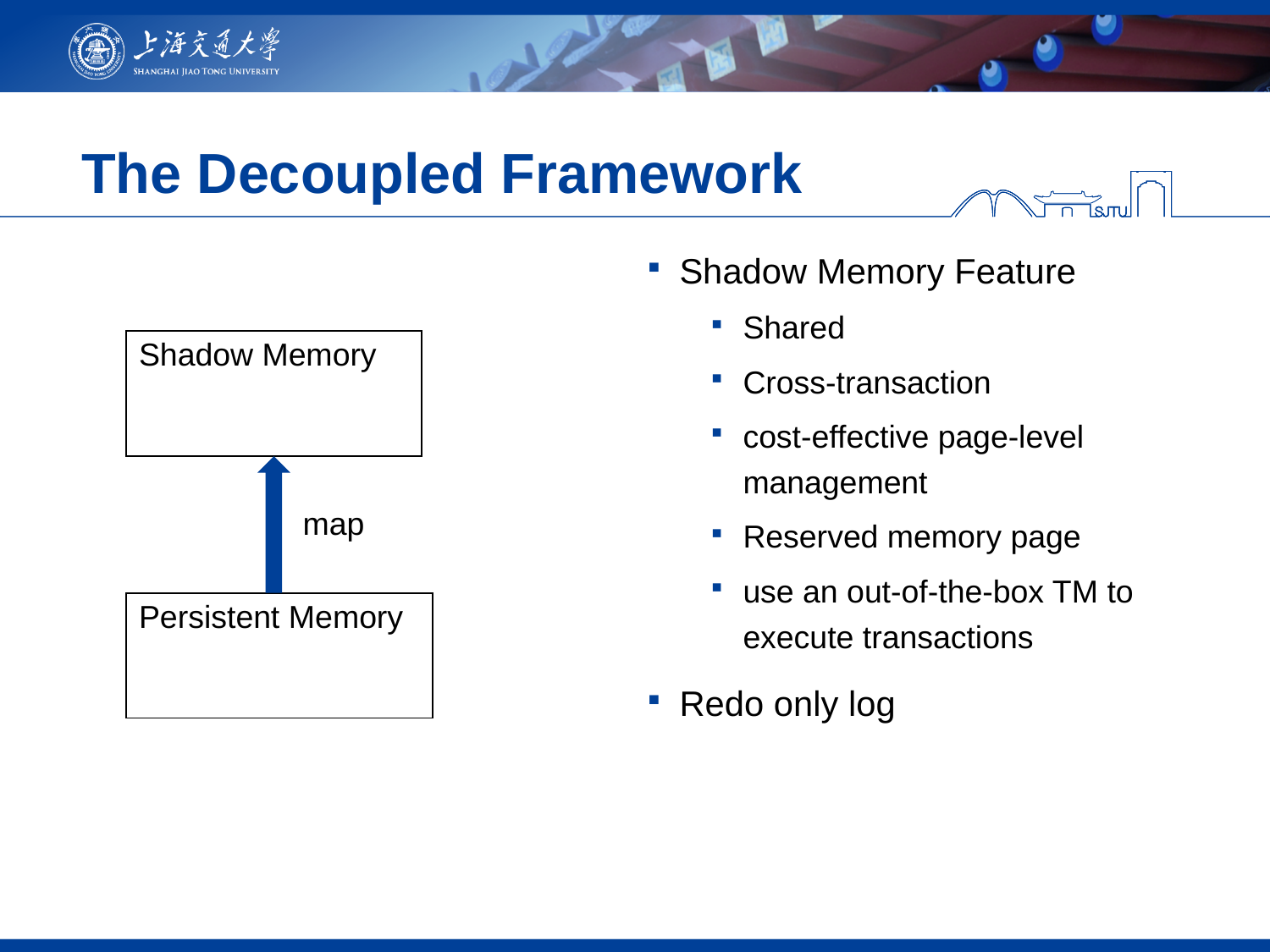

# The Decoupled Framework

Shadow Memory Feature
Shared
Cross-transaction
cost-effective page-level management
Reserved memory page
use an out-of-the-box TM to execute transactions
Redo only log
| Shadow Memory |
| --- |

map
| Persistent Memory |
| --- |